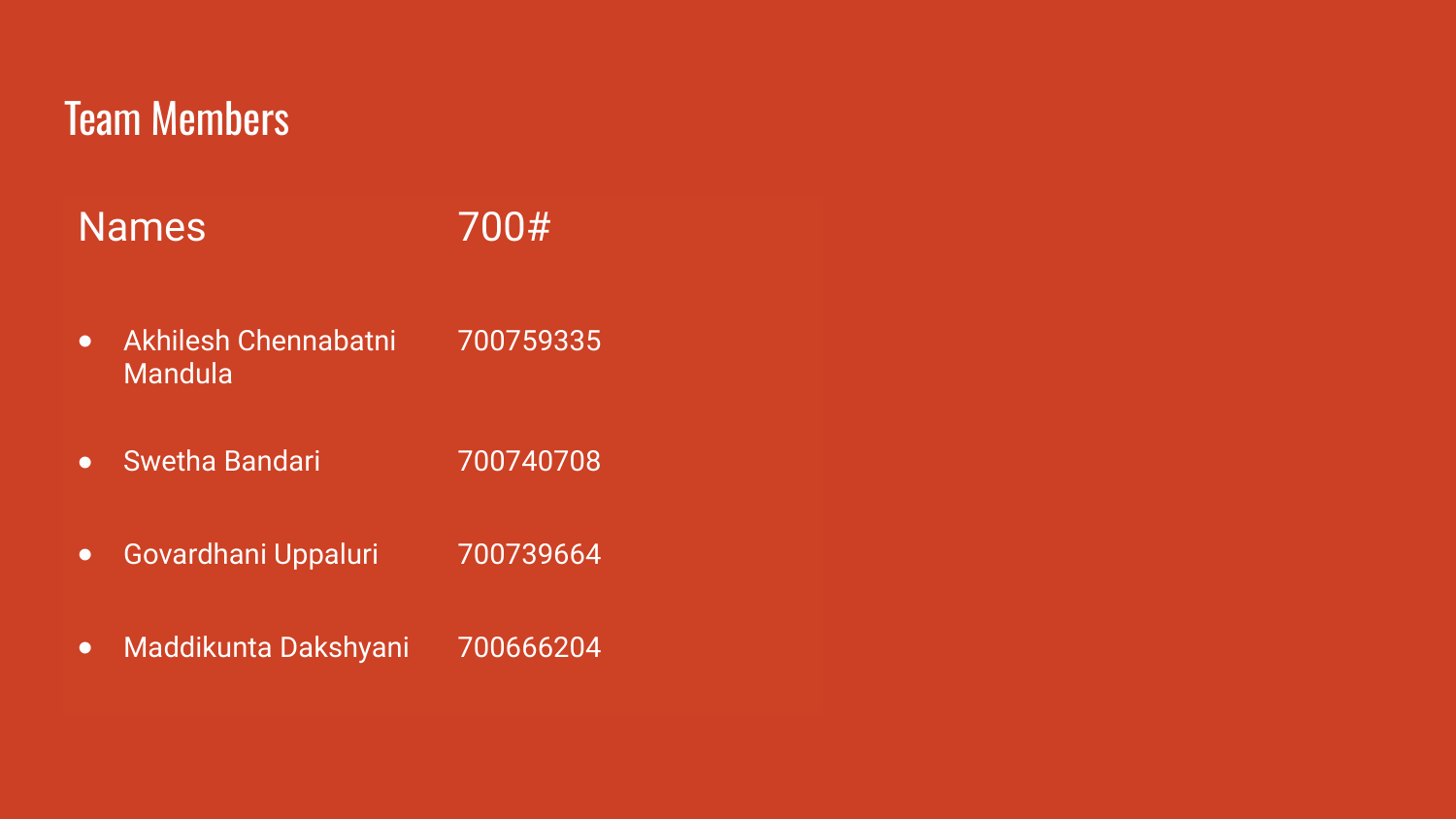

# Team Members
| Names | 700# |
| --- | --- |
| Akhilesh Chennabatni Mandula | 700759335 |
| Swetha Bandari | 700740708 |
| Govardhani Uppaluri | 700739664 |
| Maddikunta Dakshyani | 700666204 |